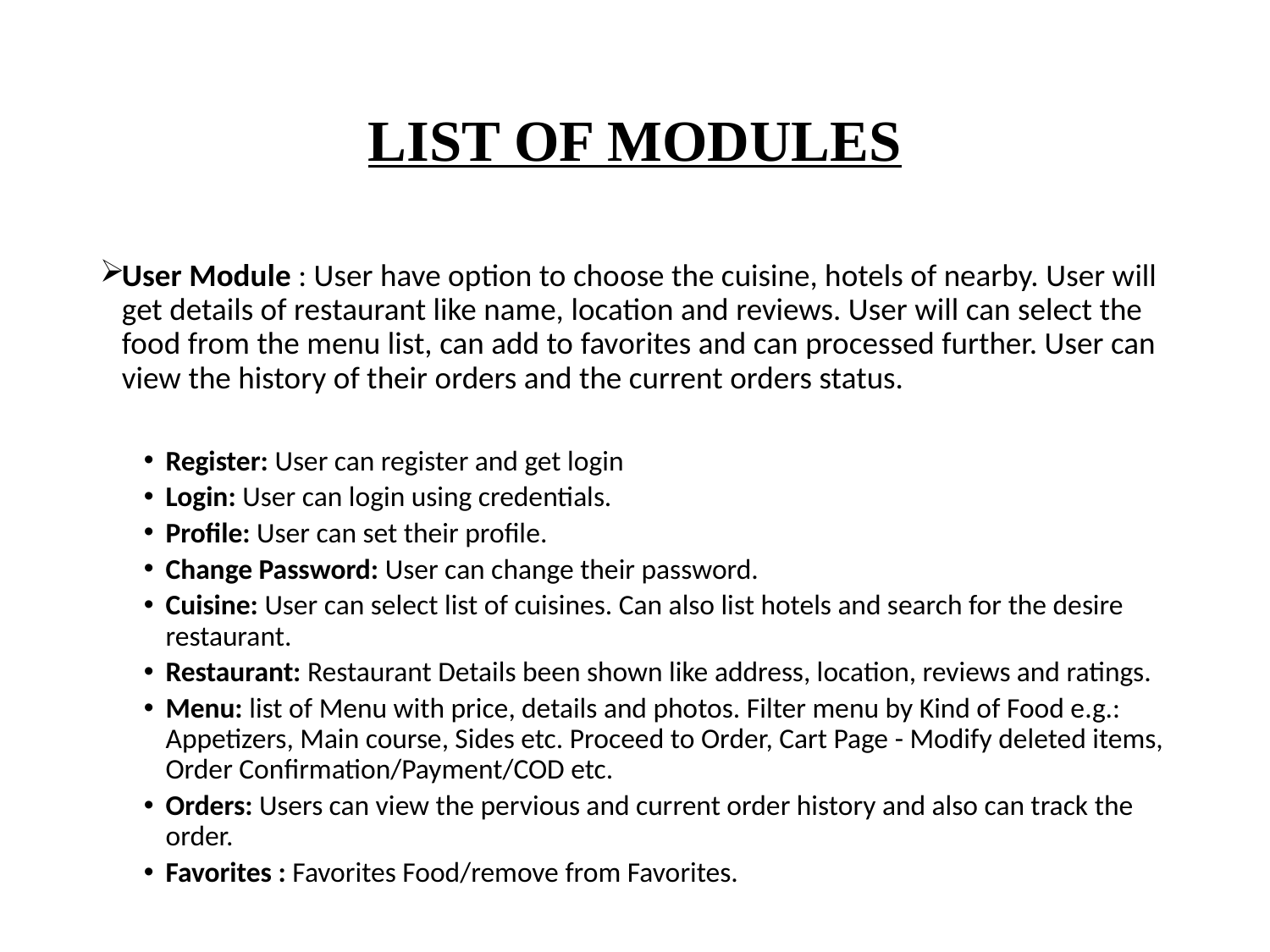

# LIST OF MODULES
User Module : User have option to choose the cuisine, hotels of nearby. User will get details of restaurant like name, location and reviews. User will can select the food from the menu list, can add to favorites and can processed further. User can view the history of their orders and the current orders status.

Register: User can register and get login
Login: User can login using credentials.
Profile: User can set their profile.
Change Password: User can change their password.
Cuisine: User can select list of cuisines. Can also list hotels and search for the desire restaurant.
Restaurant: Restaurant Details been shown like address, location, reviews and ratings.
Menu: list of Menu with price, details and photos. Filter menu by Kind of Food e.g.: Appetizers, Main course, Sides etc. Proceed to Order, Cart Page - Modify deleted items, Order Confirmation/Payment/COD etc.
Orders: Users can view the pervious and current order history and also can track the order.
Favorites : Favorites Food/remove from Favorites.